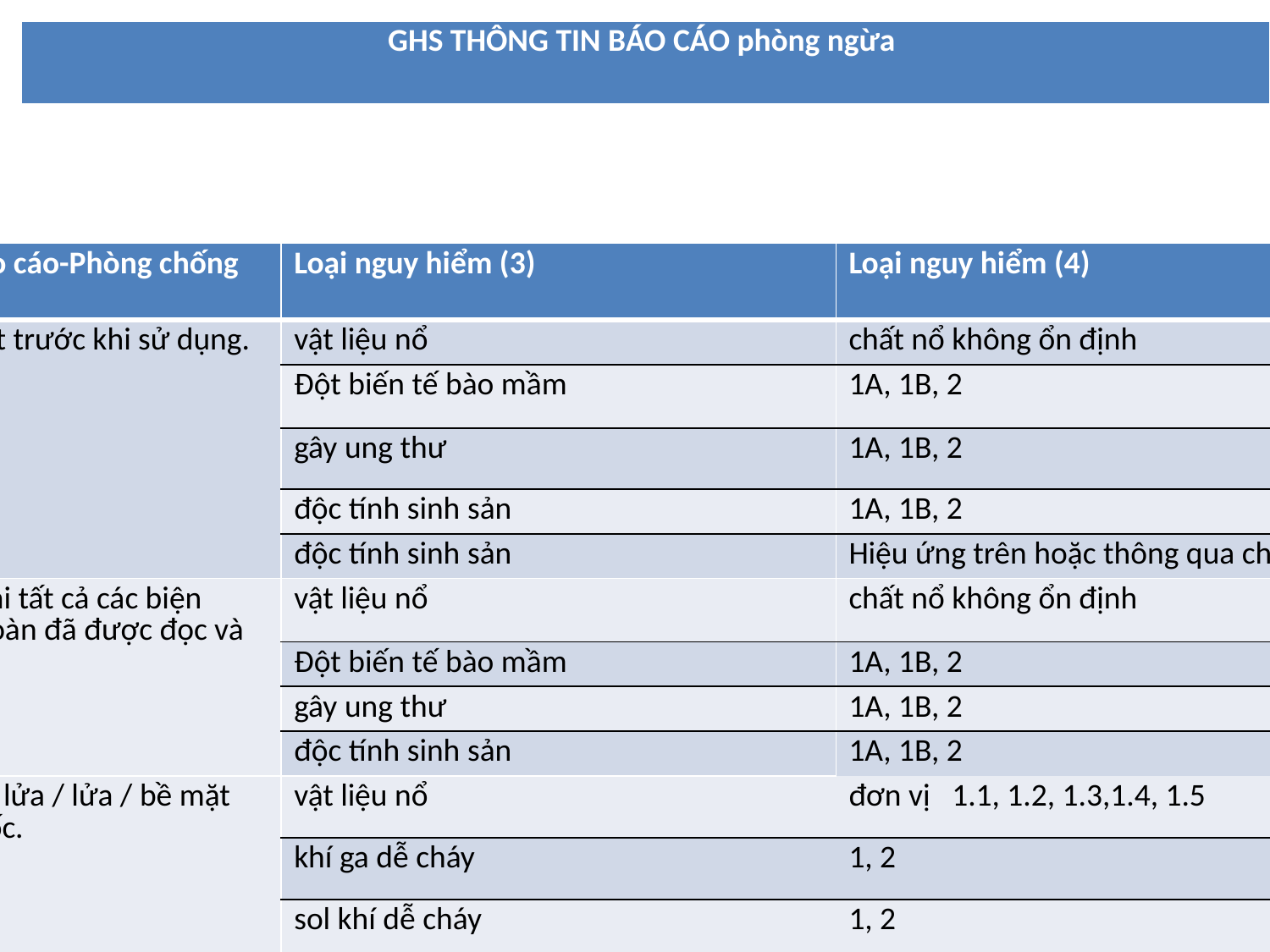

| GHS THÔNG TIN BÁO CÁO phòng ngừa |
| --- |
| P - Mã (1) | Phòng ngừa chung Báo cáo-Phòng chống (2) | Loại nguy hiểm (3) | Loại nguy hiểm (4) | Điều kiện sử dụng (5) |
| --- | --- | --- | --- | --- |
| P201 | Lấy hướng dẫn đặc biệt trước khi sử dụng. | vật liệu nổ | chất nổ không ổn định |  |
|  |  | Đột biến tế bào mầm | 1A, 1B, 2 |  |
|  |  | gây ung thư | 1A, 1B, 2 |  |
|  |  | độc tính sinh sản | 1A, 1B, 2 |  |
|  |  | độc tính sinh sản | Hiệu ứng trên hoặc thông qua cho con bú |  |
| P202 | Không xử lý cho đến khi tất cả các biện pháp phòng ngừa an toàn đã được đọc và hiểu. | vật liệu nổ | chất nổ không ổn định |  |
|  |  | Đột biến tế bào mầm | 1A, 1B, 2 |  |
|  |  | gây ung thư | 1A, 1B, 2 |  |
|  |  | độc tính sinh sản | 1A, 1B, 2 |  |
| P210 | Tránh xa sức nóng / tia lửa / lửa / bề mặt nóng. - Không hút thuốc. | vật liệu nổ | đơn vị 1.1, 1.2, 1.3,1.4, 1.5 | Nhà sản xuất / nhà cung cấp để xác định nguồn đánh lửa áp dụng (s). |
|  |  | khí ga dễ cháy | 1, 2 |  |
|  |  | sol khí dễ cháy | 1, 2 |  |
|  |  | chất lỏng dễ cháy | 1, 2, 3 |  |
|  |  | chất rắn dễ cháy | 1, 2 |  |
|  |  | Hóa chất tự phản ứng | loại A, B, C, D, E, F |  |
|  |  | chất lỏng tự cháy | 1 |  |
|  |  | chất rắn tự cháy | 1 |  |
|  |  | Organic peroxides | loại A, B, C, D, E, F |  |
|  |  | peroxit hữu cơ | 1, 2, 3 | Chỉ định để giữ cho khỏi nóng. |
|  |  | chất rắn oxy hóa | 1, 2, 3 |  |
| P211 | Không phun vào ngọn lửa hay nguồn bắt lửa khác. | sol khí dễ cháy | 1, 2 |  |
| P220 | Giữ / cửa hàng đi từ quần áo / ... / vật liệu dễ cháy. | khí oxy hóa | 1 | ... Hãng sản xuất / nhà cung cấp để xác định vật liệu không tương thích. |
|  |  | Hóa chất tự phản ứng | loại A, B, C,D, E, F |  |
|  |  | chất lỏng oxy hóa | 1 | ... Hãng sản xuất / nhà cung cấp để xác định vật liệu không tương thích. - Xác định để giữ cho khỏi quần áo cũng như vật liệu không tương thích khác. |
|  |  |  | 2, 3 | ... Hãng sản xuất / nhà cung cấp để xác định vật liệu không tương thích. |
|  |  | chất rắn oxy hóa | 1 | ... Hãng sản xuất / nhà cung cấp để xác định vật liệu không tương thích. - Xác định để giữ cho khỏi quần áo cũng như vật liệu không tương thích khác. |
|  |  |  | 2, 3 | ... Hãng sản xuất / nhà cung cấp để xác định vật liệu không tương thích. |
|  |  | chất rắn oxy hóa | loại A, B, C, D, E, F |  |
| P221 | Thực hiện bất kỳ biện pháp phòng ngừa để tránh pha trộn với các chất dễ cháy / ... | chất lỏng oxy hóa | 1, 2, 3 | ... Hãng sản xuất / nhà cung cấp để xác định vật liệu không tương thích. |
|  |  | chất rắn oxy hóa | 1, 2, 3 |  |
| P222 | Không cho phép tiếp xúc với không khí. | chất lỏng tự cháy | 1 |  |
|  |  | chất rắn tự cháy | 1 |  |
| P223 | Tránh xa bất kỳ liên hệ có thể với nước, vì phản ứng bạo lực và lửa cháy có thể. | Hóa chất, tiếp xúc với nước, phát ra khí ga dễ cháy | 1, 2 |  |
| P230 | Giữ ướt với ... | vật liệu nổ | đơn vị 1.1, 1.2, 1.3, 1.5 | ... Hãng sản xuất / nhà cung cấp để xác định các tài liệu thích hợp. - Nếu khô làm tăng nguy cơ nổ, trừ khi cần thiết cho sản xuất hoặc điều hành các quy trình (ví dụ như nitrocellulose). |
| P231 | Xử lý theo khí trơ. | Hóa chất, tiếp xúc với nước, phát ra khí ga dễ cháy | 1, 2, 3 |  |
| P232 | Tránh ẩm. | Hóa chất, tiếp xúc với nước, phát ra khí ga dễ cháy | 1, 2, 3 |  |
| P233 | Giữ bao bì kín. | chất lỏng dễ cháy | 1, 2, 3 |  |
|  |  | Độc tính cấp tính (hít thở) | 1, 2, 3 | - Nếu sản phẩm là dễ bay hơi để tạo ra bầu không khí độc hại. |
|  |  | Độc tính cơ quan đích cụ thể - tiếp xúc duy nhất (Kích ứng đường hô hấp) | 3 |  |
|  |  | Độc tính cơ quan đích cụ thể - tiếp xúc duy nhất (trạng thái mê man) | 3 |  |
| P234 | Chỉ giữ lại trong thùng chứa ban đầu. | Hóa chất tự phản ứng | loại A, B, C, D, E, F |  |
|  |  | peroxit hữu cơ | loại A, B, C, D, E, F |  |
|  |  | Ăn mòn kim loại | 1 |  |
| P235 | Giữ mát. | chất lỏng dễ cháy | 1, 2, 3 |  |
|  |  | Hóa chất tự phản ứng | loại A, B, C, D, E, F |  |
|  |  | Hóa chất tự sưởi ấm | 1, 2 |  |
|  |  | peroxit hữu cơ | loại A, B, C, D, E, F |  |
| P240 | Thùng chứa đất / trái phiếu và thiết bị thu. | vật liệu nổ | đơn vị 1.1, 1.2, 1.3, 1.4, 1.5 | - Nếu nổ là tĩnh điện nhạy cảm. |
|  |  | chất lỏng dễ cháy | 1, 2, 3 | - Nếu các tài liệu nhạy cảm tĩnh điện là để nạp lại. - Nếu sản phẩm là dễ bay hơi để tạo ra bầu không khí độc hại. |
|  |  | chất rắn dễ cháy | 1, 2 | - Nếu các tài liệu nhạy cảm tĩnh điện là để nạp lại. |
| P241 | Sử dụng chống cháy nổ điện / thông gió / ánh sáng / ... / thiết bị. | chất lỏng dễ cháy | 1, 2, 3 | ... Hãng sản xuất / nhà cung cấp để xác định các thiết bị khác. |
|  |  | chất rắn dễ cháy | 1, 2 | ... Hãng sản xuất / nhà cung cấp để xác định các thiết bị khác. - Nếu đám mây bụi có thể xảy ra. |
| P242 | Chỉ sử dụng các công cụ không phát tia lửa. | chất lỏng dễ cháy | 1, 2, 3 |  |
| P243 | Có biện pháp khuyến cáo chống lại sự tích điện tĩnh. | chất lỏng dễ cháy | 1, 2, 3 |  |
| P244 | Giữ van giảm miễn phí từ mỡ và dầu. | khí oxy hóa | 1 |  |
| P250 | Không chịu mài / sốc / ... / ma sát. | vật liệu nổ | đơn vị 1.1, 1.2, 1.3, 1.4, 1.5 | ... Hãng sản xuất / nhà cung cấp để xác định xử lý thô áp dụng. |
| P251 | Bình nén: Không đâm hoặc đốt cháy, ngay cả sau khi sử dụng. | sol khí dễ cháy | 1, 2 |  |
| P260 | Không được hít bụi / khói / khí / sương mù / hơi / phun. | Độc tính cấp tính (hít thở) | 1, 2 | Nhà sản xuất / nhà cung cấp để xác định điều kiện áp dụng. |
|  |  | Độc tính cơ quan đích cụ thể - tiếp xúc duy nhất | 1, 2 |  |
|  |  | Độc tính cơ quan mục tiêu cụ thể - tiếp xúc lặp đi lặp lại | 1, 2 |  |
|  |  | ăn mòn da | 1A, 1B, 1C | - Xác định không thở bụi hay sương. - Nếu hít phải các hạt bụi hay sương có thể xảy ra trong quá trình sử dụng. |
|  |  | độc tính sinh sản | Hiệu ứng trên hoặc thông qua cho con bú |  |
| P261 | Tránh hít bụi / khói / khí / sương mù / hơi / phun. | Độc tính cấp tính (hít thở) | 3, 4 | - Xác định không thở bụi hay sương. - Nếu hít phải các hạt bụi hay sương có thể xảy ra trong quá trình sử dụng. |
|  |  | nhạy cảm hô hấp |  |  |
|  |  | mẫn cảm da |  |  |
|  |  | Độc tính cơ quan đích cụ thể - tiếp xúc duy nhất; (kích ứng đường hô hấp) | 3 |  |
|  |  | Độc tính cơ quan đích cụ thể - tiếp xúc duy nhất; (trạng thái mê man) | 3 |  |
| P262 | Không nhận được vào mắt, da, hoặc trên quần áo | Độc tính cấp tính (da) | 1, 2 |  |
| P263 | Tránh tiếp xúc trong quá trình mang thai / trong khi cho con bú. | độc tính sinh sản | Hiệu ứng trên hoặc thông qua cho con bú |  |
| P264 | Rửa thật kỹ sau khi xử lý .... | Độc tính cấp tính (bằng miệng) | 1, 2, 3, 4 | Nhà sản xuất / nhà cung cấp để xác định các bộ phận của cơ thể phải được rửa sạch sau khi xử lý |
|  |  | Độc tính cấp tính (da) | 1, 2 |  |
|  |  | ăn mòn da | 1A, 1B, 1C |  |
|  |  | kích ứng da | 2 |  |
|  |  | kích ứng mắt | 2 |  |
|  |  | độc tính sinh sản | Hiệu ứng trên hoặc thông qua cho con bú |  |
|  |  | Độc tính cơ quan đích cụ thể - tiếp xúc duy nhất | 1, 2 |  |
|  |  | Độc tính cơ quan mục tiêu cụ thể - tiếp xúc lặp đi lặp lại | 1 |  |
| P270 | Không ăn, uống hoặc hút thuốc khi sử dụng sản phẩm này. | Độc tính cấp tính (bằng miệng) | 1, 2, 3, 4 |  |
|  |  | Độc tính cấp tính (da) | 1, 2 |  |
|  |  | độc tính sinh sản | Hiệu ứng trên hoặc thông qua cho con bú |  |
|  |  | Độc tính cơ quan đích cụ thể - tiếp xúc duy nhất | 1, 2 |  |
|  |  | Độc tính cơ quan mục tiêu cụ thể - tiếp xúc lặp đi lặp lại | 1 |  |
| P271 | Chỉ ngoài trời hoặc trong một khu vực thông thoáng sử dụng. | Độc tính cấp tính (hít thở) | 1, 2, 3, 4 |  |
|  |  | Độc tính cơ quan đích cụ thể - tiếp xúc duy nhất; (kích ứng đường hô hấp) | 3 |  |
|  |  | Độc tính cơ quan đích cụ thể - tiếp xúc duy nhất; (trạng thái mê man) | 3 |  |
| P272 | Quần áo làm việc bị ô nhiễm không được phép ra khỏi nơi làm việc | mẫn cảm da | 1 |  |
| P273 | Tránh thải ra môi trường. | Nguy hại đến môi trường nước - nguy hiểm thủy sản cấp | - Nếu điều này không phải là mục đích sử dụng. |  |
|  |  | Nguy hại đến môi trường nước - nguy hiểm dưới nước mãn tính | 1, 2, 3, 4 |  |
|  |  | Nguy hại đến tầng ozone | 1 |  |
| P280 | Đeo găng tay bảo vệ / bảo vệ bảo vệ bảo vệ quần áo / mắt / mặt. | vật liệu nổ | đơn vị 1.1, 1.2, 1.3, 1.4, 1.5 | Nhà sản xuất / nhà cung cấp để xác định loại thiết bị. - Xác định bảo vệ mặt. |
|  |  | chất lỏng dễ cháy | 1, 2, 3 | Nhà sản xuất / nhà cung cấp để xác định loại thiết bị. - Xác định găng tay bảo vệ và bảo vệ mắt / mặt. |
|  |  | chất lỏng dễ cháy | 1, 2 |  |
|  |  | Hóa chất tự phản ứng | loại A, B, C, D, E, F |  |
|  |  | chất lỏng tự cháy | 1 |  |
|  |  | chất rắn tự cháy | 1 |  |
|  |  | Hóa chất tự phản ứng | 1, 2 |  |
|  |  | Hóa chất, tiếp xúc với nước, phát ra khí ga dễ cháy | 1, 2, 3 |  |
|  |  | chất lỏng oxy hóa | 1, 2, 3 |  |
|  |  | chất rắn oxy hóa | 1, 2, 3 |  |
|  |  | peroxit hữu cơ | loại A, B, C, D, E, F |  |
|  |  | ăn mòn da | 1A, 1B, 1C | Nhà sản xuất / nhà cung cấp để xác định loại thiết bị. - Xác định găng tay bảo vệ / quần áo và bảo vệ mắt / mặt. |
|  |  | kích ứng da | 2 | Nhà sản xuất / nhà cung cấp để xác định loại thiết bị. - Xác định găng tay bảo vệ. |
|  |  | mẫn cảm da | 1 |  |
|  |  | Nghiêm trọng thiệt hại mắt / mắt kích thích | 1, 2 | Nhà sản xuất / nhà cung cấp để xác định loại thiết bị. - Xác định bảo vệ mắt / mặt. |
| P281 | Sử dụng thiết bị bảo vệ cá nhân theo yêu cầu. | vật liệu nổ | chất nổ không ổn định |  |
|  |  | Đột biến tế bào mầm | 1A, 1B, 2 |  |
|  |  | gây ung thư | 1A, 1B, 2 |  |
|  |  | độc tính sinh sản | 1A, 1B, 2 |  |
| P282 | Sử dụng thiết bị bảo vệ cá nhân theo yêu cầu. | Khí dưới áp lực | Lạnh khí hóa lỏng |  |
| P283 | Mặc lửa / lửa quần áo chống / khả năng kháng cháy. | chất lỏng oxy hóa | 1 |  |
|  |  | chất rắn oxy hóa | 1 |  |
| P284 | Mặc bảo vệ hô hấp. | Độc tính cấp tính (hít thở) | 1, 2 | Nhà sản xuất / nhà cung cấp để xác định thiết bị. |
| P285 | Trong trường hợp hệ thống thông gió không đủ mặc bảo vệ hô hấp. | nhạy cảm hô hấp | 1 | Nhà sản xuất / nhà cung cấp để xác định thiết bị. |
| P231 + P232 | Xử lý theo khí trơ. Tránh ẩm. | Hóa chất tiếp xúc với nước, phát ra khí ga dễ cháy | 1, 2, 3 |  |
| P235 + P410 | Giữ mát. Bảo vệ từ ánh sáng mặt trời. | Hóa chất tự sưởi ấm | 1, 2 |  |